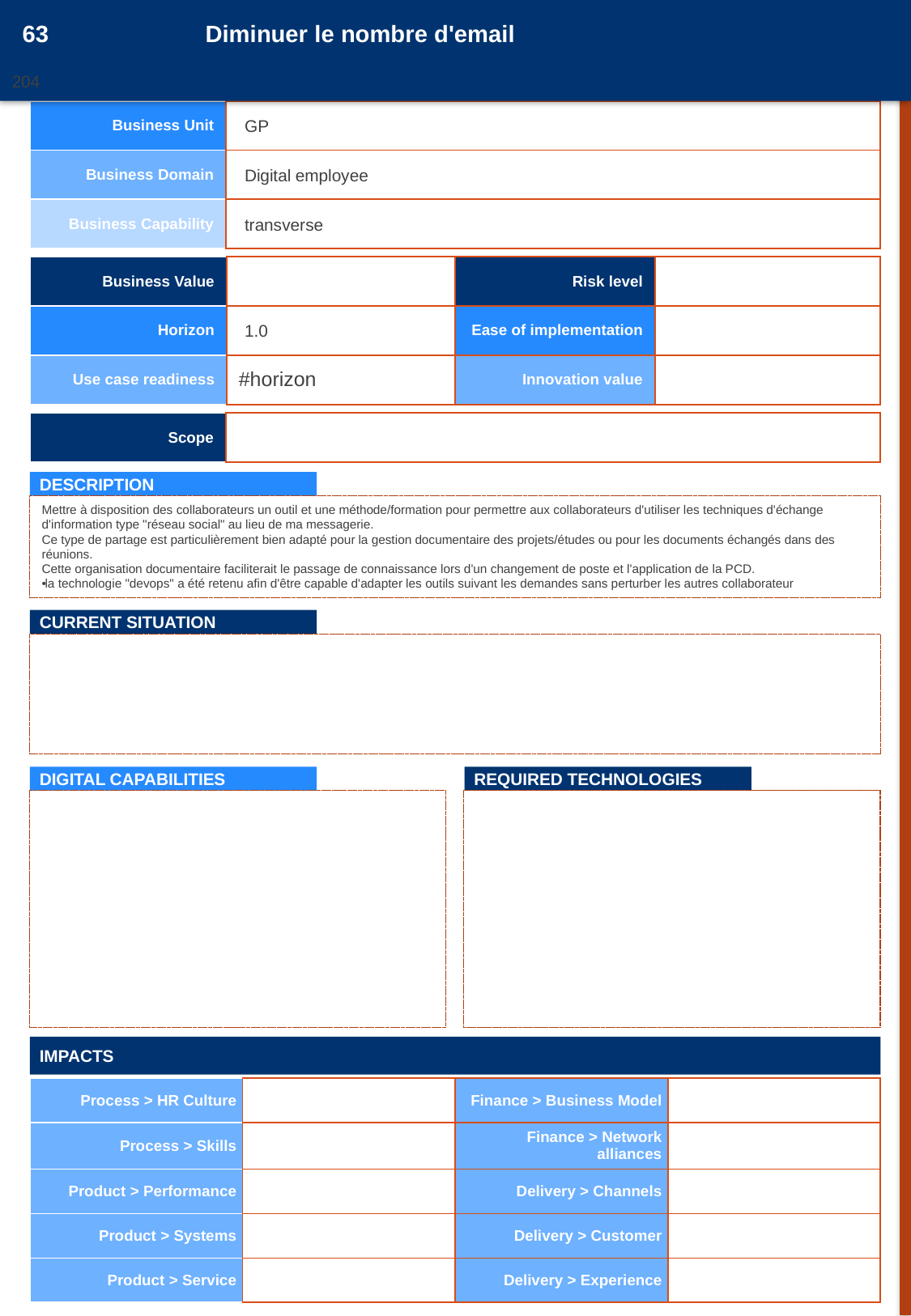

63
Diminuer le nombre d'email
204
20161050

| Business Unit |  |
| --- | --- |
| Business Domain |  |
| Business Capability |  |
GP
Digital employee
transverse
| Business Value |  | Risk level |  |
| --- | --- | --- | --- |
| Horizon |  | Ease of implementation |  |
| Use case readiness | #horizon | Innovation value |  |

1.0

| Scope |  |
| --- | --- |

DESCRIPTION
Mettre à disposition des collaborateurs un outil et une méthode/formation pour permettre aux collaborateurs d'utiliser les techniques d'échange d'information type "réseau social" au lieu de ma messagerie.
Ce type de partage est particulièrement bien adapté pour la gestion documentaire des projets/études ou pour les documents échangés dans des réunions.
Cette organisation documentaire faciliterait le passage de connaissance lors d'un changement de poste et l'application de la PCD.
la technologie "devops" a été retenu afin d'être capable d'adapter les outils suivant les demandes sans perturber les autres collaborateur
CURRENT SITUATION

DIGITAL CAPABILITIES
REQUIRED TECHNOLOGIES

IMPACTS

| Process > HR Culture |  | Finance > Business Model |  |
| --- | --- | --- | --- |
| Process > Skills |  | Finance > Network alliances |  |
| Product > Performance |  | Delivery > Channels |  |
| Product > Systems |  | Delivery > Customer |  |
| Product > Service |  | Delivery > Experience |  |